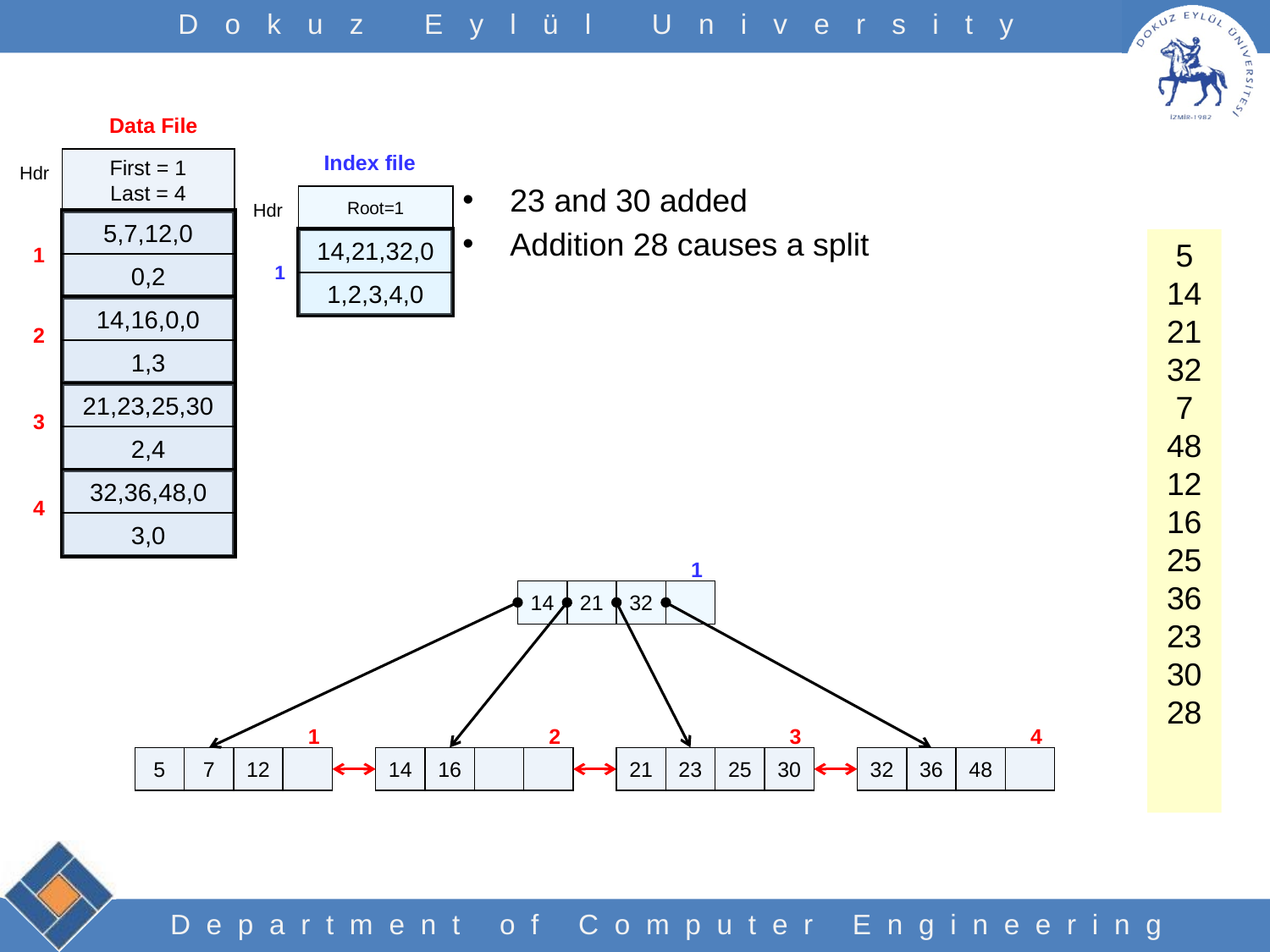

Data File
First = 1
Last = 4
Hdr

5,7,12,0
0,2
1

14,16,0,0
1,3
2

21,23,25,30
2,4
3

32,36,48,0
3,0
4
Index file
Root=1
Hdr

14,21,32,0
1,2,3,4,0
1
23 and 30 added
Addition 28 causes a split

5
14
21
32
7
48
12
16
25
36
23
30
28

1
14
21
32

1
5
7
12

2
14
16

3
21
23
25
30
4
32
36
48